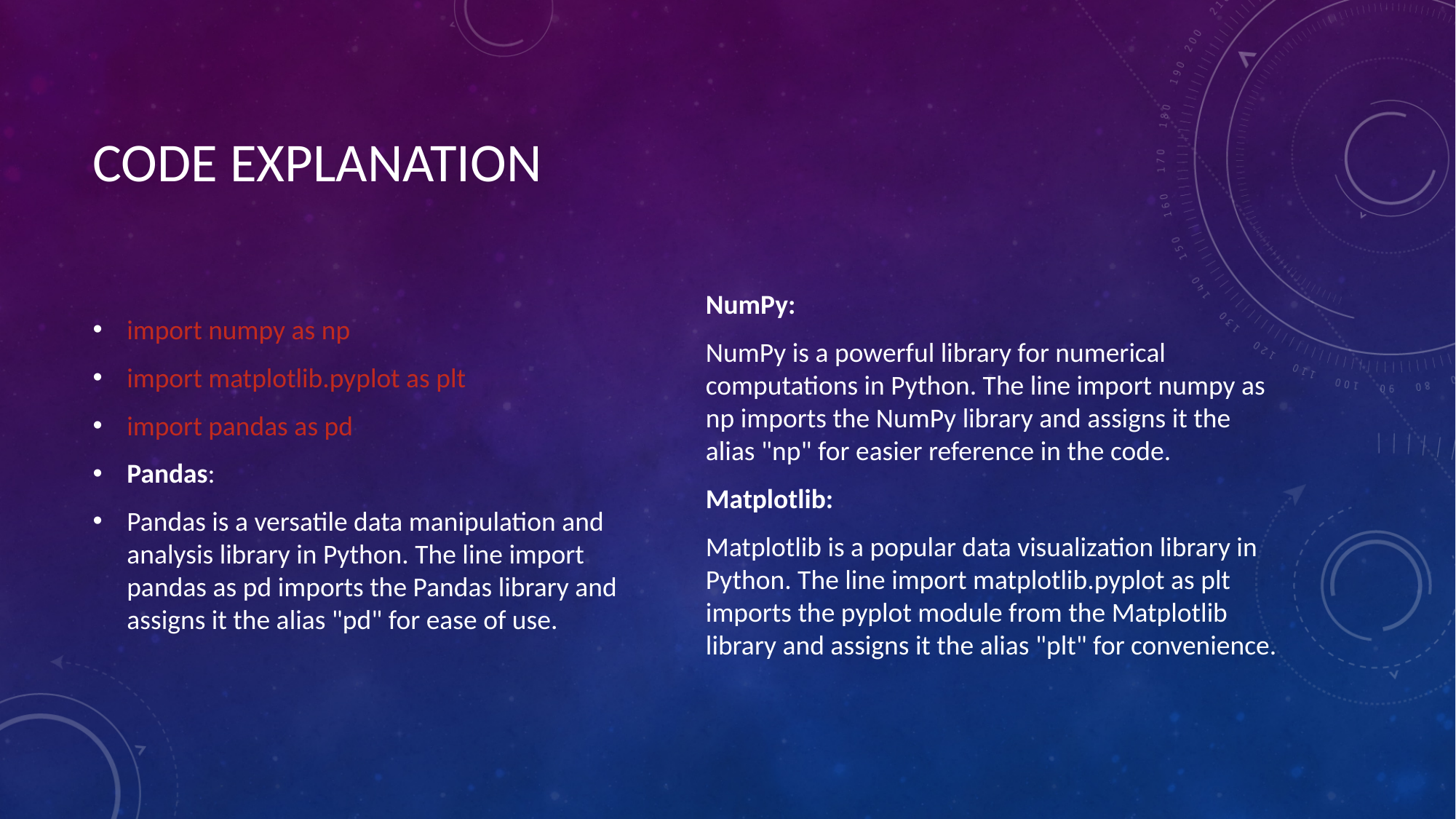

# Code Explanation
import numpy as np
import matplotlib.pyplot as plt
import pandas as pd
Pandas:
Pandas is a versatile data manipulation and analysis library in Python. The line import pandas as pd imports the Pandas library and assigns it the alias "pd" for ease of use.
NumPy:
NumPy is a powerful library for numerical computations in Python. The line import numpy as np imports the NumPy library and assigns it the alias "np" for easier reference in the code.
Matplotlib:
Matplotlib is a popular data visualization library in Python. The line import matplotlib.pyplot as plt imports the pyplot module from the Matplotlib library and assigns it the alias "plt" for convenience.